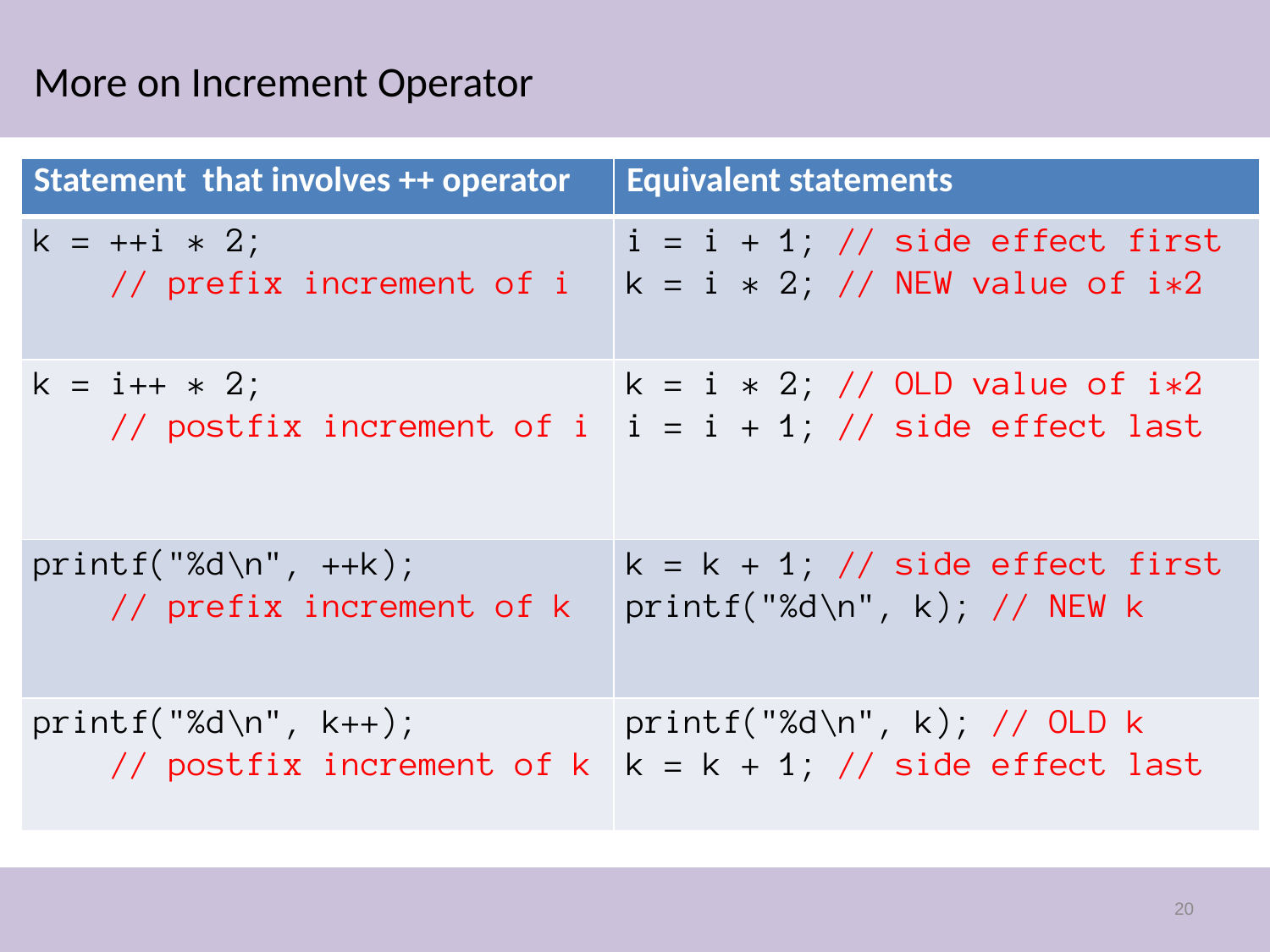

# More on Increment Operator
| Statement that involves ++ operator | Equivalent statements |
| --- | --- |
| k = ++i \* 2; // prefix increment of i | i = i + 1; // side effect first k = i \* 2; // NEW value of i\*2 |
| k = i++ \* 2; // postfix increment of i | k = i \* 2; // OLD value of i\*2 i = i + 1; // side effect last |
| printf("%d\n", ++k); // prefix increment of k | k = k + 1; // side effect first printf("%d\n", k); // NEW k |
| printf("%d\n", k++); // postfix increment of k | printf("%d\n", k); // OLD k k = k + 1; // side effect last |
20